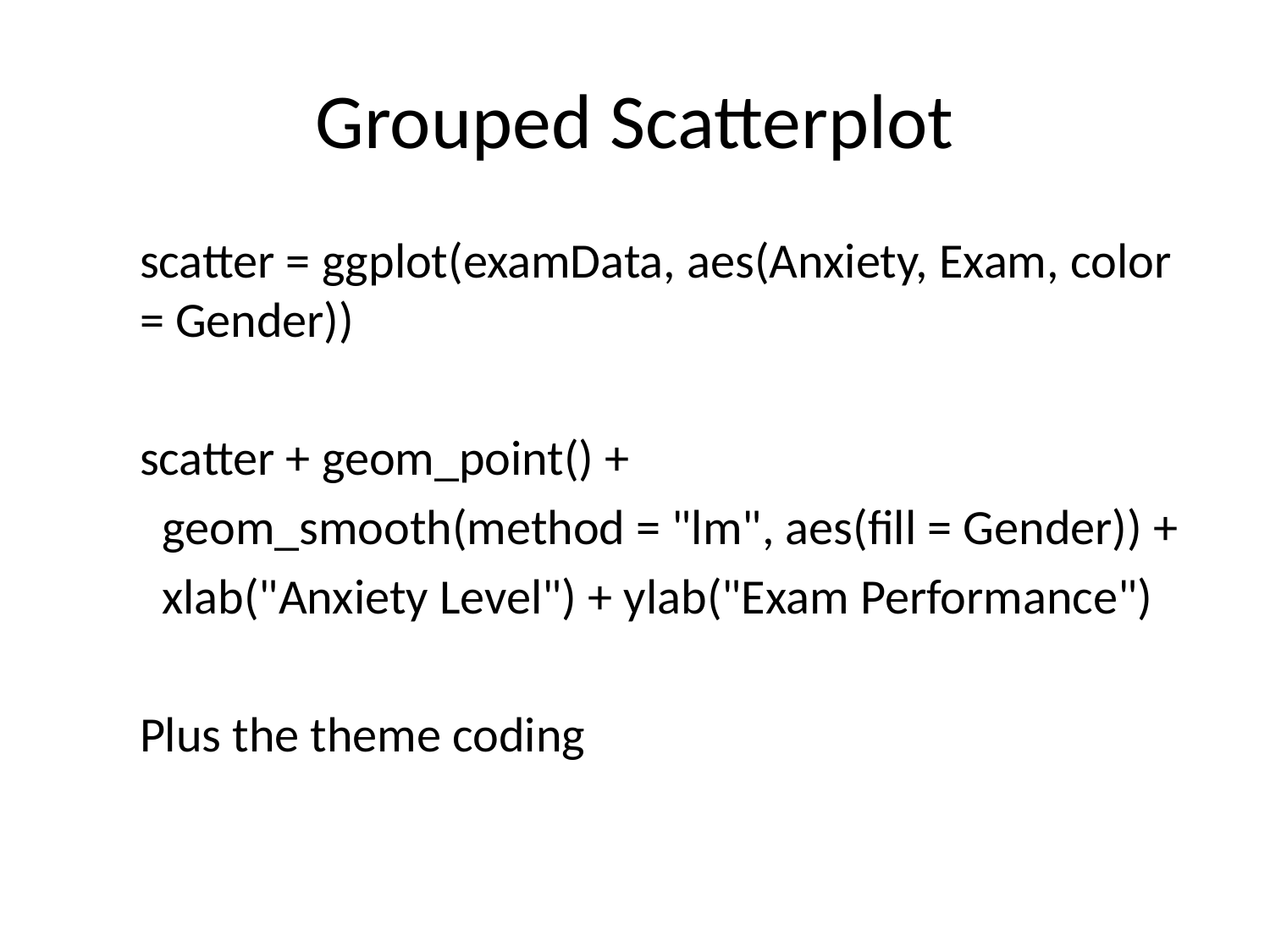

# Grouped Scatterplot
scatter = ggplot(examData, aes(Anxiety, Exam, color = Gender))

scatter + geom_point() +
  geom_smooth(method = "lm", aes(fill = Gender)) +
  xlab("Anxiety Level") + ylab("Exam Performance")

Plus the theme coding